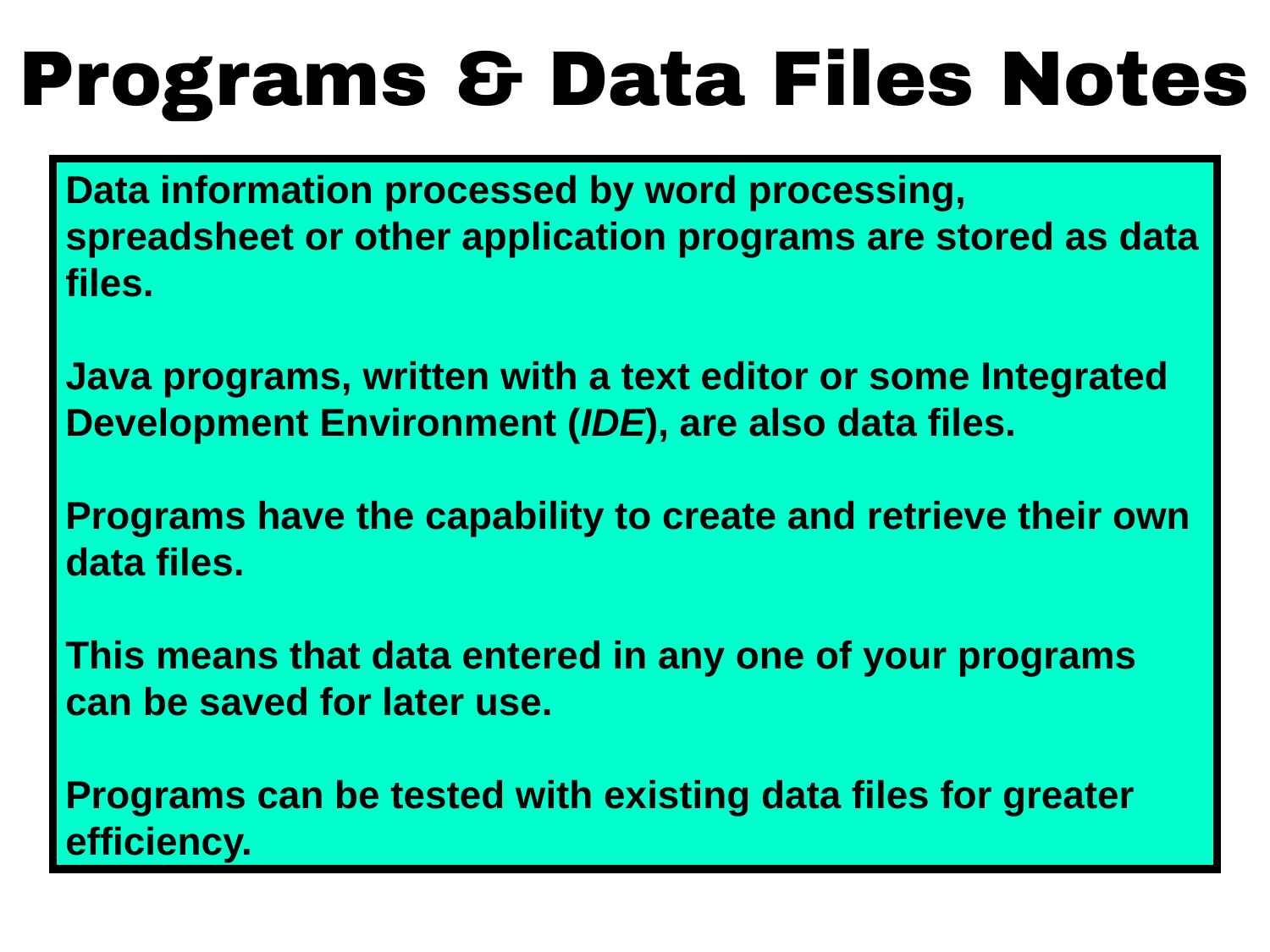

# Programs & Data Files Notes
Data information processed by word processing, spreadsheet or other application programs are stored as data files.

Java programs, written with a text editor or some Integrated Development Environment (IDE), are also data files.

Programs have the capability to create and retrieve their own data files.

This means that data entered in any one of your programs can be saved for later use.

Programs can be tested with existing data files for greater efficiency.